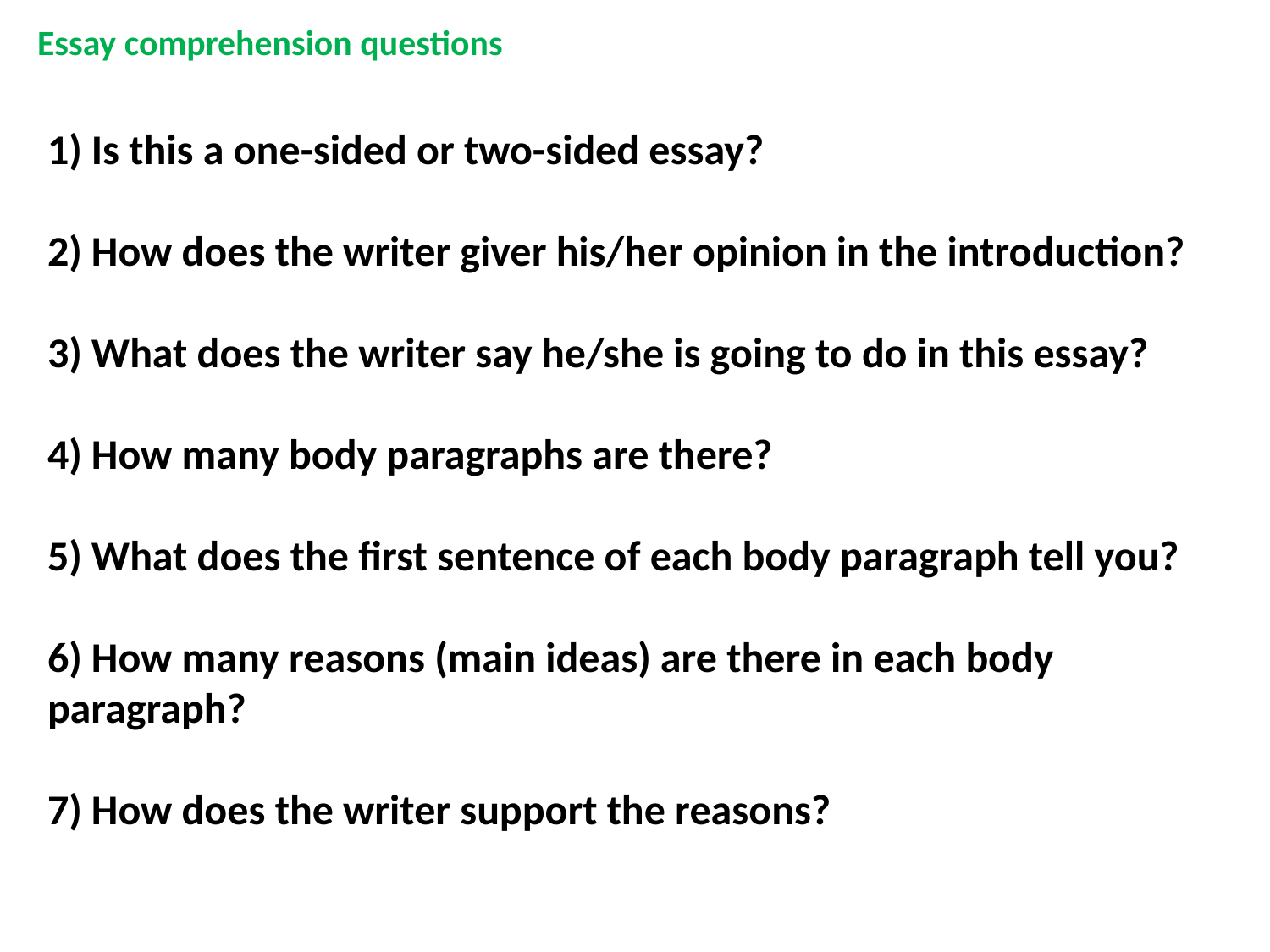

Essay comprehension questions
1) Is this a one-sided or two-sided essay?

2) How does the writer giver his/her opinion in the introduction?

3) What does the writer say he/she is going to do in this essay?

4) How many body paragraphs are there?

5) What does the first sentence of each body paragraph tell you?

6) How many reasons (main ideas) are there in each body paragraph?

7) How does the writer support the reasons?